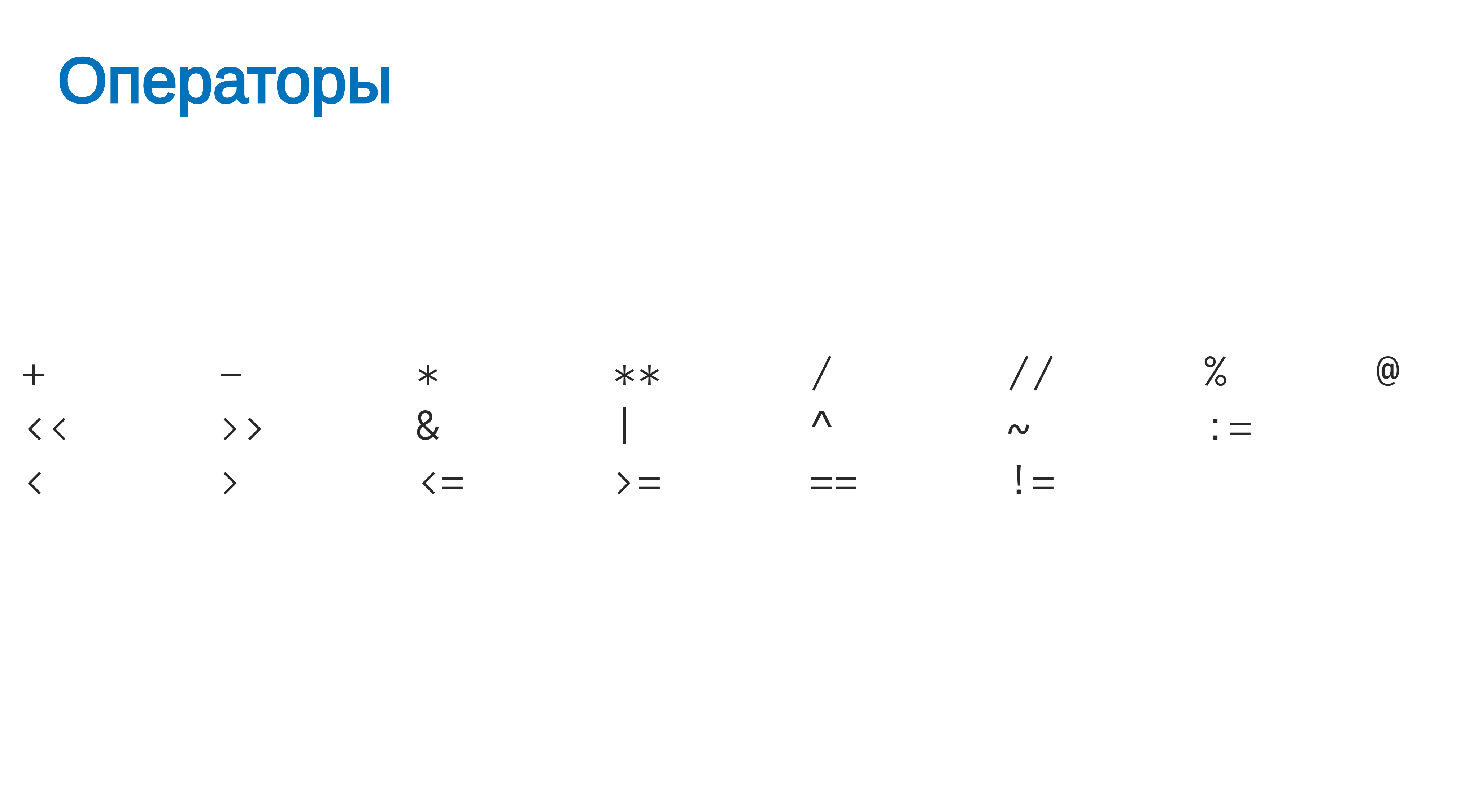

# Операторы
+       -       *       **      /       //      %      @
<<      >>      &       |       ^       ~       :=
<       >       <=      >=      ==      !=
14